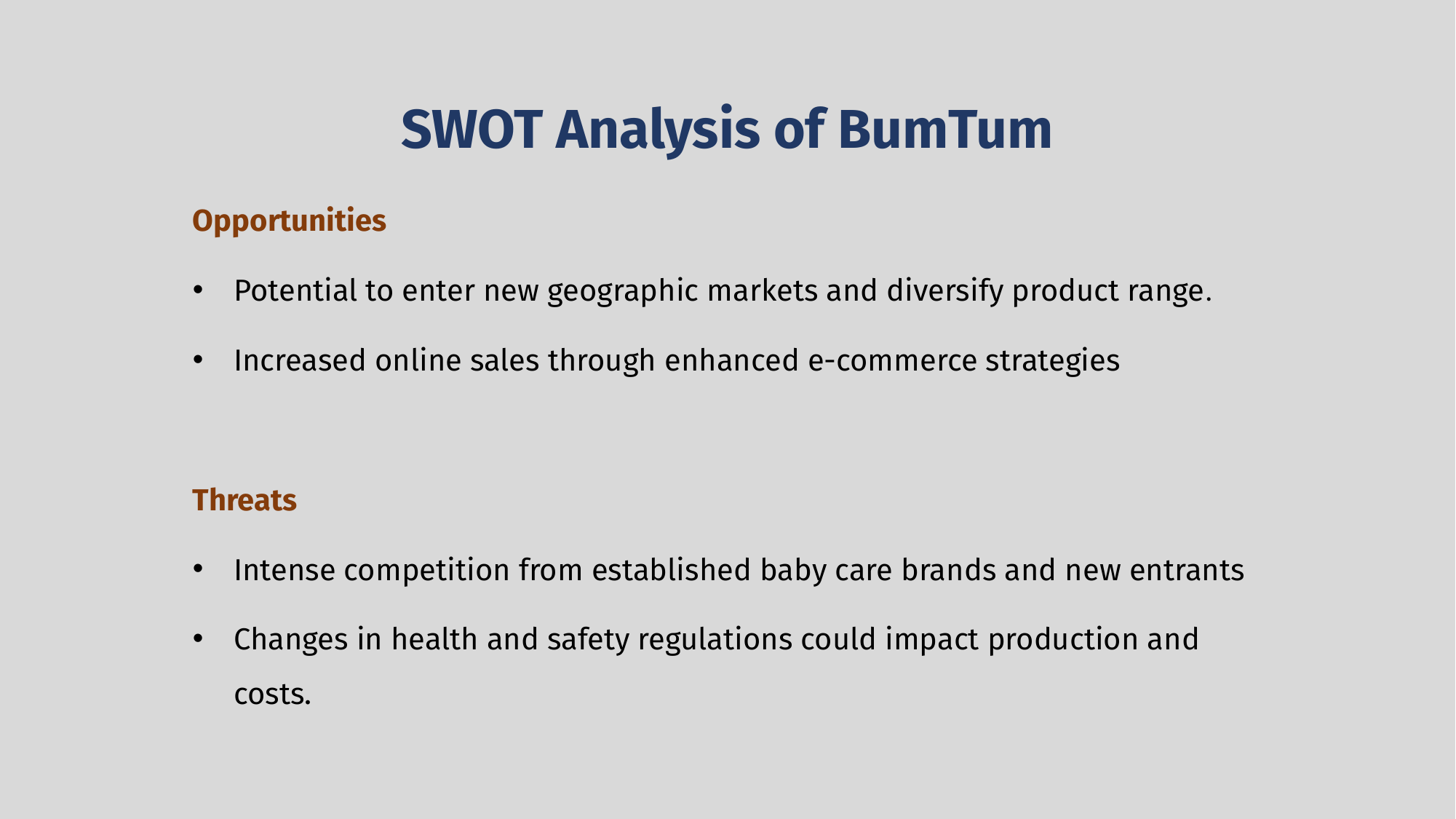

# SWOT Analysis of BumTum
Opportunities
Potential to enter new geographic markets and diversify product range.
Increased online sales through enhanced e-commerce strategies

Threats
Intense competition from established baby care brands and new entrants
Changes in health and safety regulations could impact production and costs.